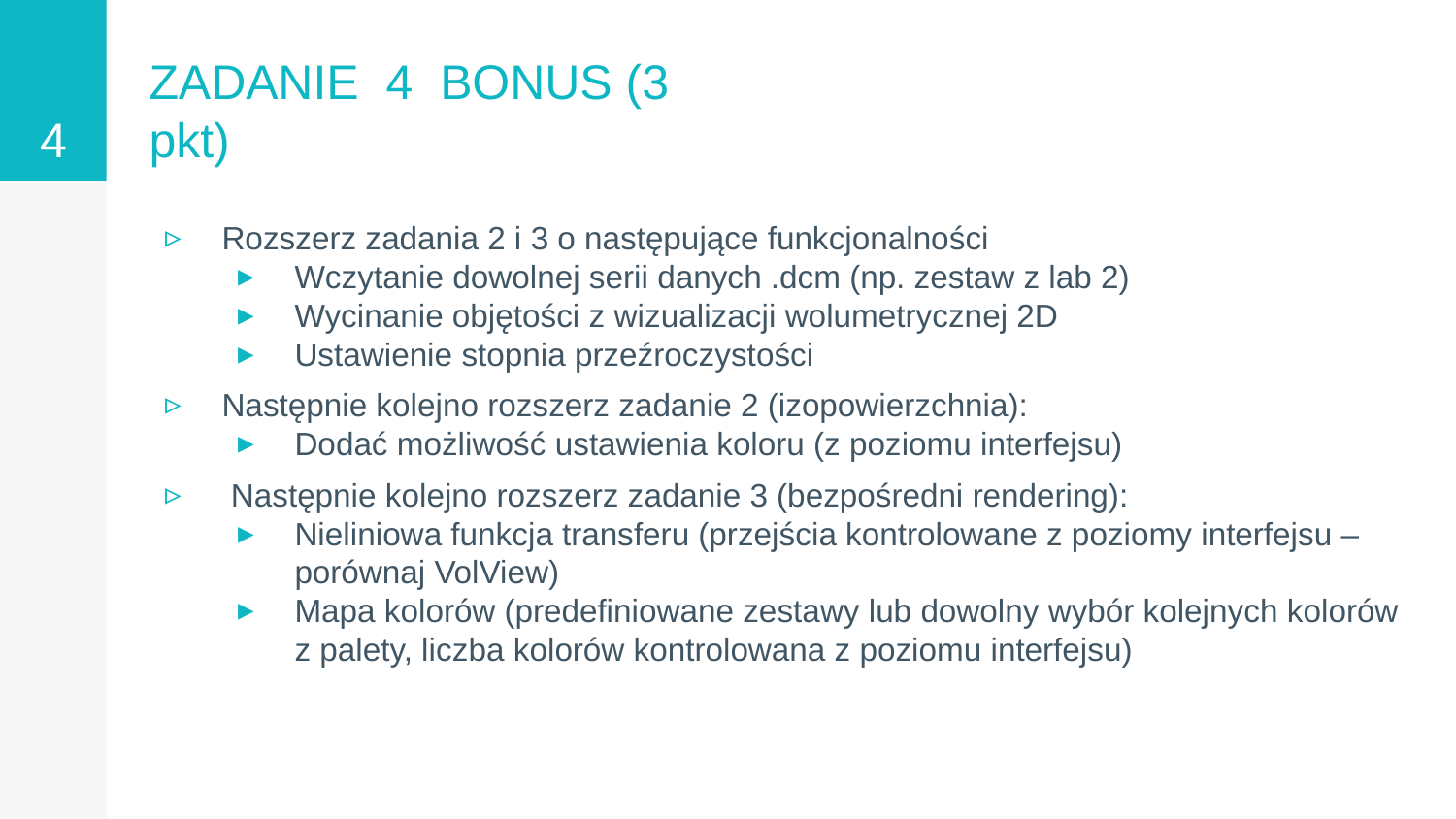

4
# ZADANIE  4  BONUS (3 pkt)
Rozszerz zadania 2 i 3 o następujące funkcjonalności
Wczytanie dowolnej serii danych .dcm (np. zestaw z lab 2)
Wycinanie objętości z wizualizacji wolumetrycznej 2D
Ustawienie stopnia przeźroczystości
Następnie kolejno rozszerz zadanie 2 (izopowierzchnia):
Dodać możliwość ustawienia koloru (z poziomu interfejsu)
 Następnie kolejno rozszerz zadanie 3 (bezpośredni rendering):
Nieliniowa funkcja transferu (przejścia kontrolowane z poziomy interfejsu – porównaj VolView)
Mapa kolorów (predefiniowane zestawy lub dowolny wybór kolejnych kolorów z palety, liczba kolorów kontrolowana z poziomu interfejsu)